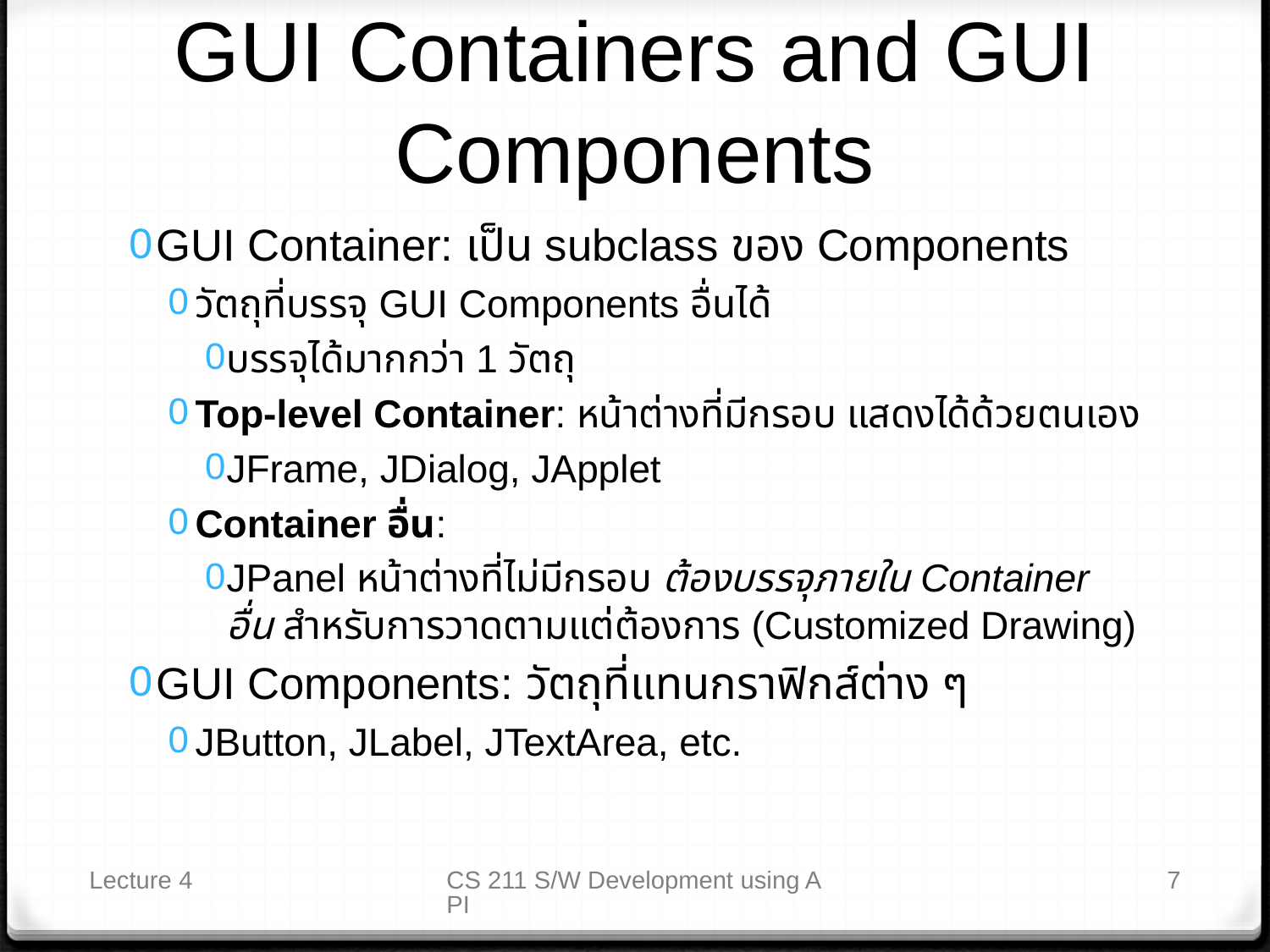

# GUI Containers and GUI Components
GUI Container: เป็น subclass ของ Components
วัตถุที่บรรจุ GUI Components อื่นได้
บรรจุได้มากกว่า 1 วัตถุ
Top-level Container: หน้าต่างที่มีกรอบ แสดงได้ด้วยตนเอง
JFrame, JDialog, JApplet
Container อื่น:
JPanel หน้าต่างที่ไม่มีกรอบ ต้องบรรจุภายใน Container อื่น สำหรับการวาดตามแต่ต้องการ (Customized Drawing)
GUI Components: วัตถุที่แทนกราฟิกส์ต่าง ๆ
JButton, JLabel, JTextArea, etc.

Lecture 4
CS 211 S/W Development using API
7